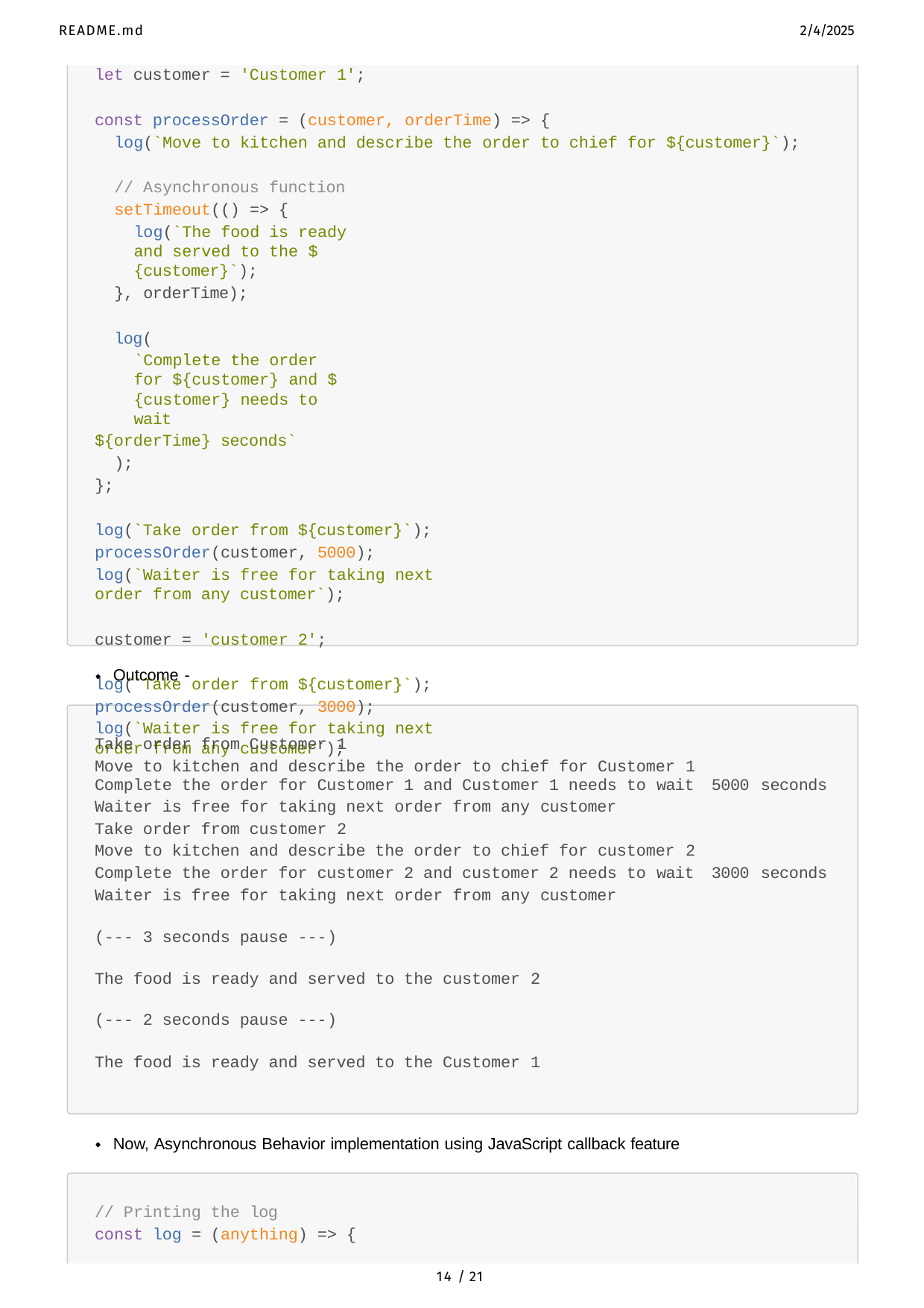

README.md
2/4/2025
let customer = 'Customer 1';

const processOrder = (customer, orderTime) => {
log(`Move to kitchen and describe the order to chief for ${customer}`);

// Asynchronous function setTimeout(() => {
log(`The food is ready and served to the ${customer}`);
}, orderTime);

log(
`Complete the order for ${customer} and ${customer} needs to wait
${orderTime} seconds`
);
};

log(`Take order from ${customer}`); processOrder(customer, 5000);
log(`Waiter is free for taking next order from any customer`);

customer = 'customer 2';

log(`Take order from ${customer}`); processOrder(customer, 3000);
log(`Waiter is free for taking next order from any customer`);

Outcome -

Take order from Customer 1
Move to kitchen and describe the order to chief for Customer 1

| Complete the order for Customer 1 and Customer 1 needs to wait | 5000 | seconds |
| --- | --- | --- |
| Waiter is free for taking next order from any customer |  |  |
| Take order from customer 2 |  |  |
| Move to kitchen and describe the order to chief for customer 2 |  |  |
| Complete the order for customer 2 and customer 2 needs to wait | 3000 | seconds |
| Waiter is free for taking next order from any customer (--- 3 seconds pause ---) The food is ready and served to the customer 2 (--- 2 seconds pause ---) The food is ready and served to the Customer 1 |  |  |
Now, Asynchronous Behavior implementation using JavaScript callback feature

// Printing the log
const log = (anything) => {

14 / 21